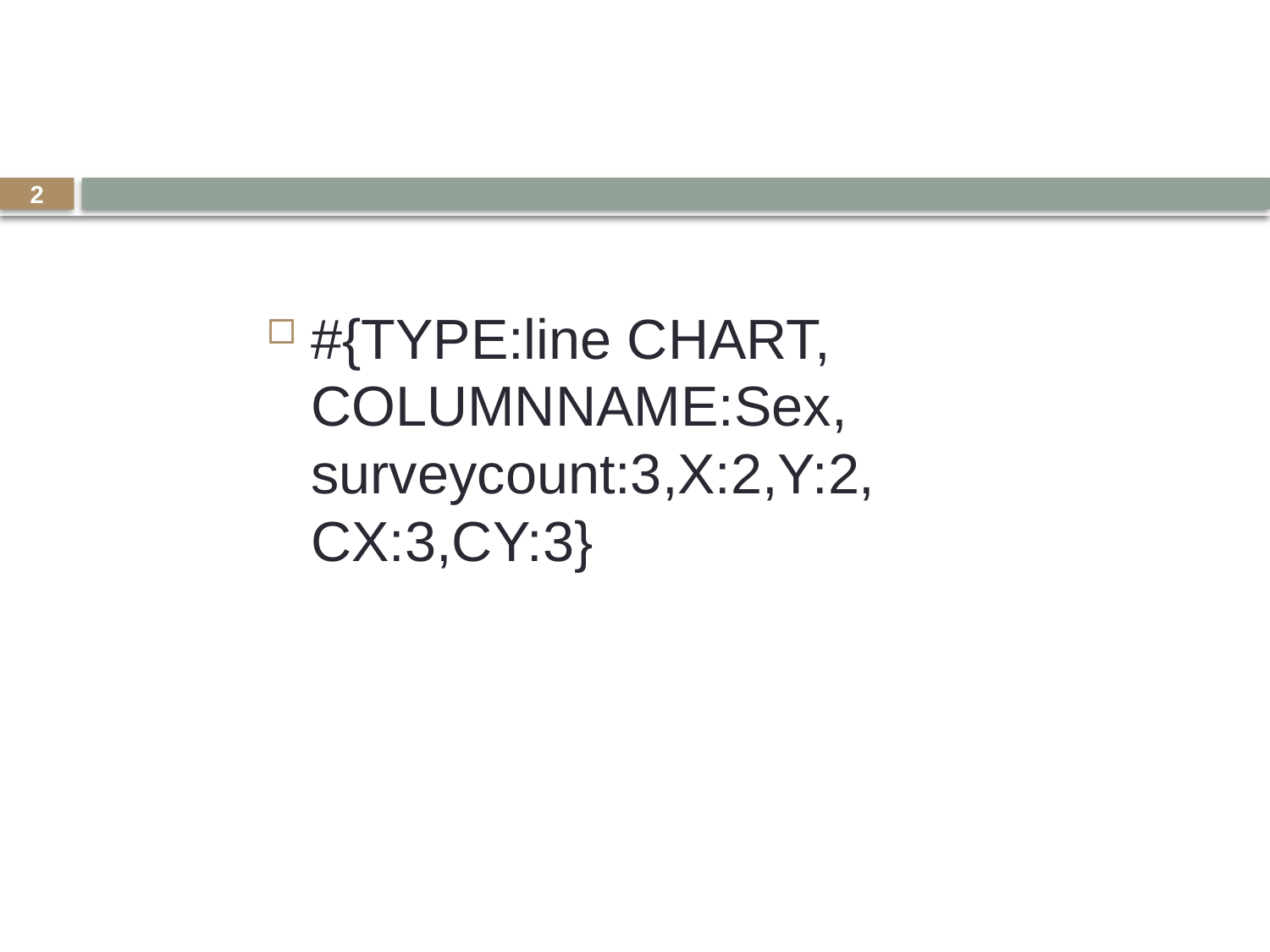

#
2

### Chart

| Category |
|---|
#{TYPE:line CHART, COLUMNNAME:Sex, surveycount:3,X:2,Y:2,CX:3,CY:3}